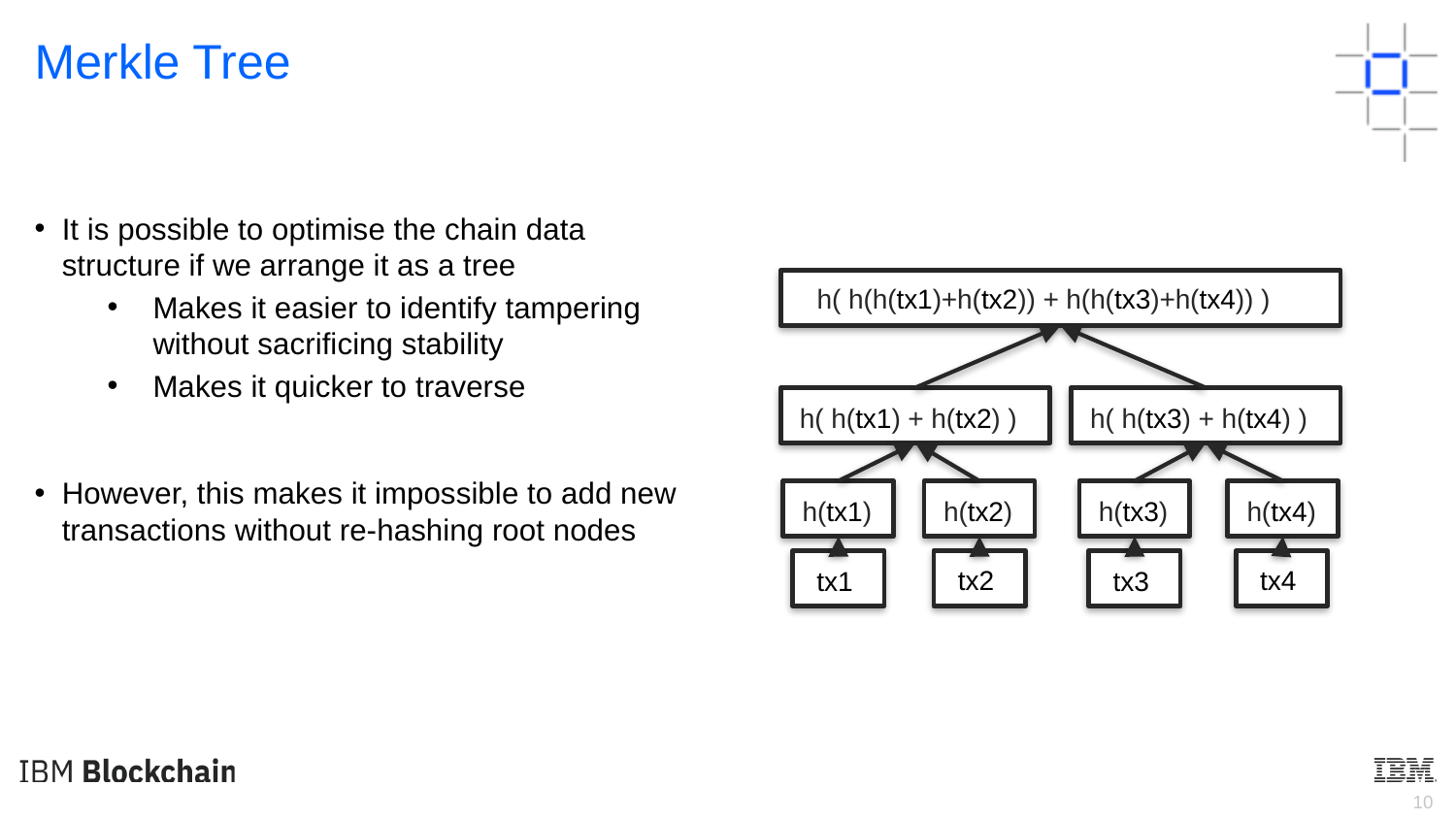

Merkle Tree
It is possible to optimise the chain data structure if we arrange it as a tree
Makes it easier to identify tampering without sacrificing stability
Makes it quicker to traverse

However, this makes it impossible to add new transactions without re-hashing root nodes

h( h(h(tx1)+h(tx2)) + h(h(tx3)+h(tx4)) )

h( h(tx1) + h(tx2) )
h( h(tx3) + h(tx4) )

h(tx2)
h(tx4)
h(tx1)
h(tx3)

tx1

tx2

tx3

tx4